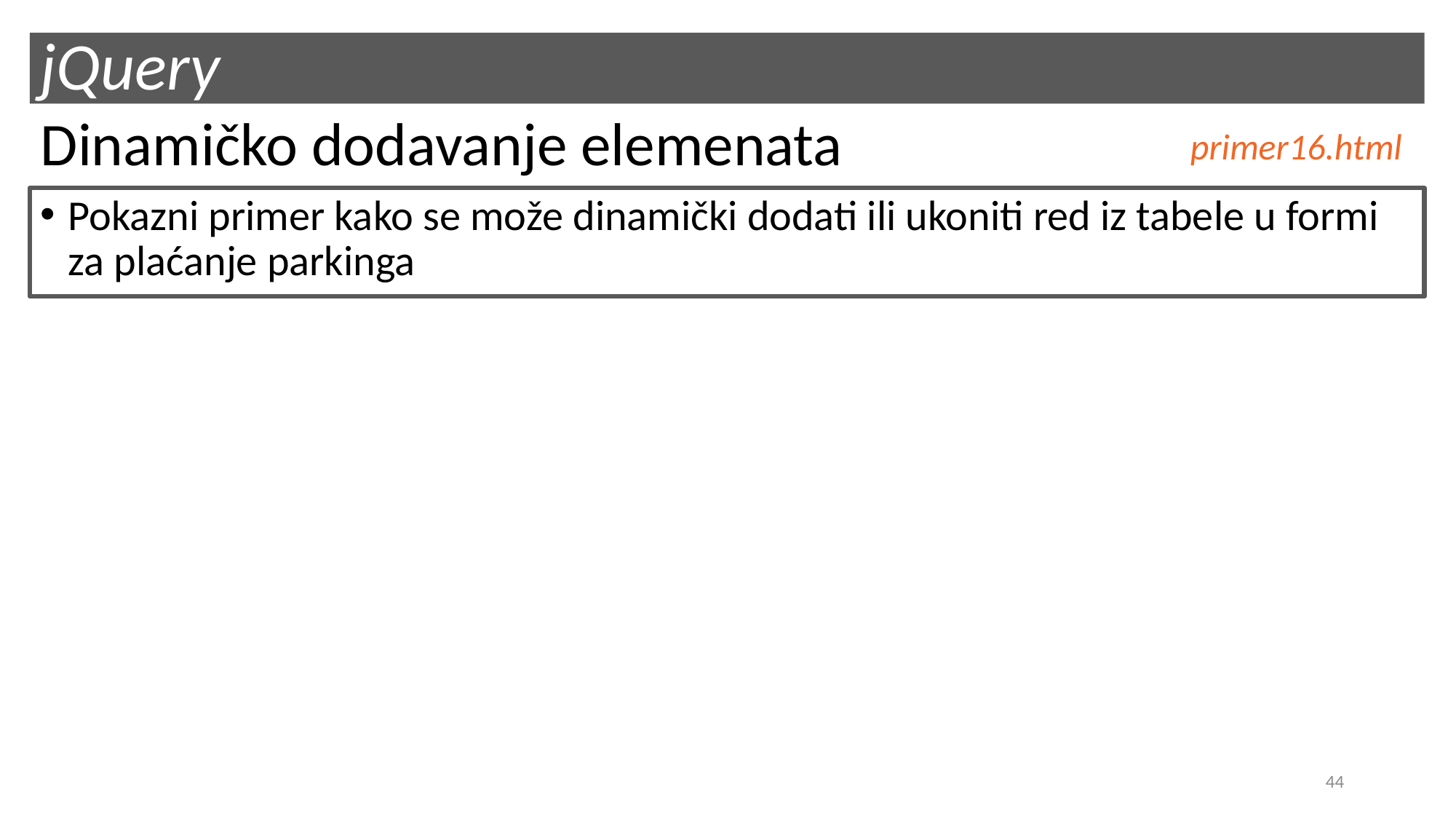

# jQuery
Dinamičko dodavanje elemenata
primer16.html
Pokazni primer kako se može dinamički dodati ili ukoniti red iz tabele u formi za plaćanje parkinga
44